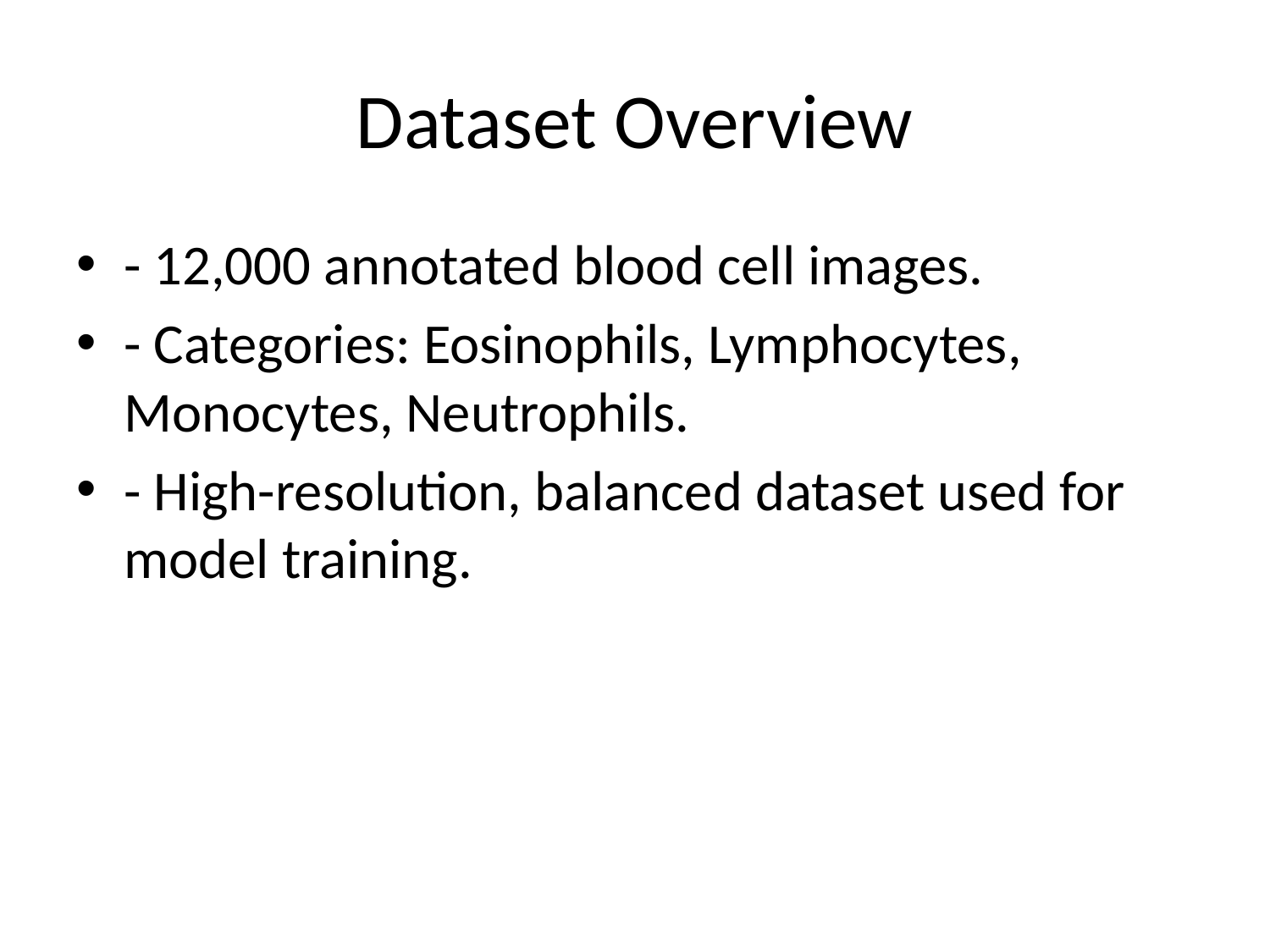

# Dataset Overview
- 12,000 annotated blood cell images.
- Categories: Eosinophils, Lymphocytes, Monocytes, Neutrophils.
- High-resolution, balanced dataset used for model training.